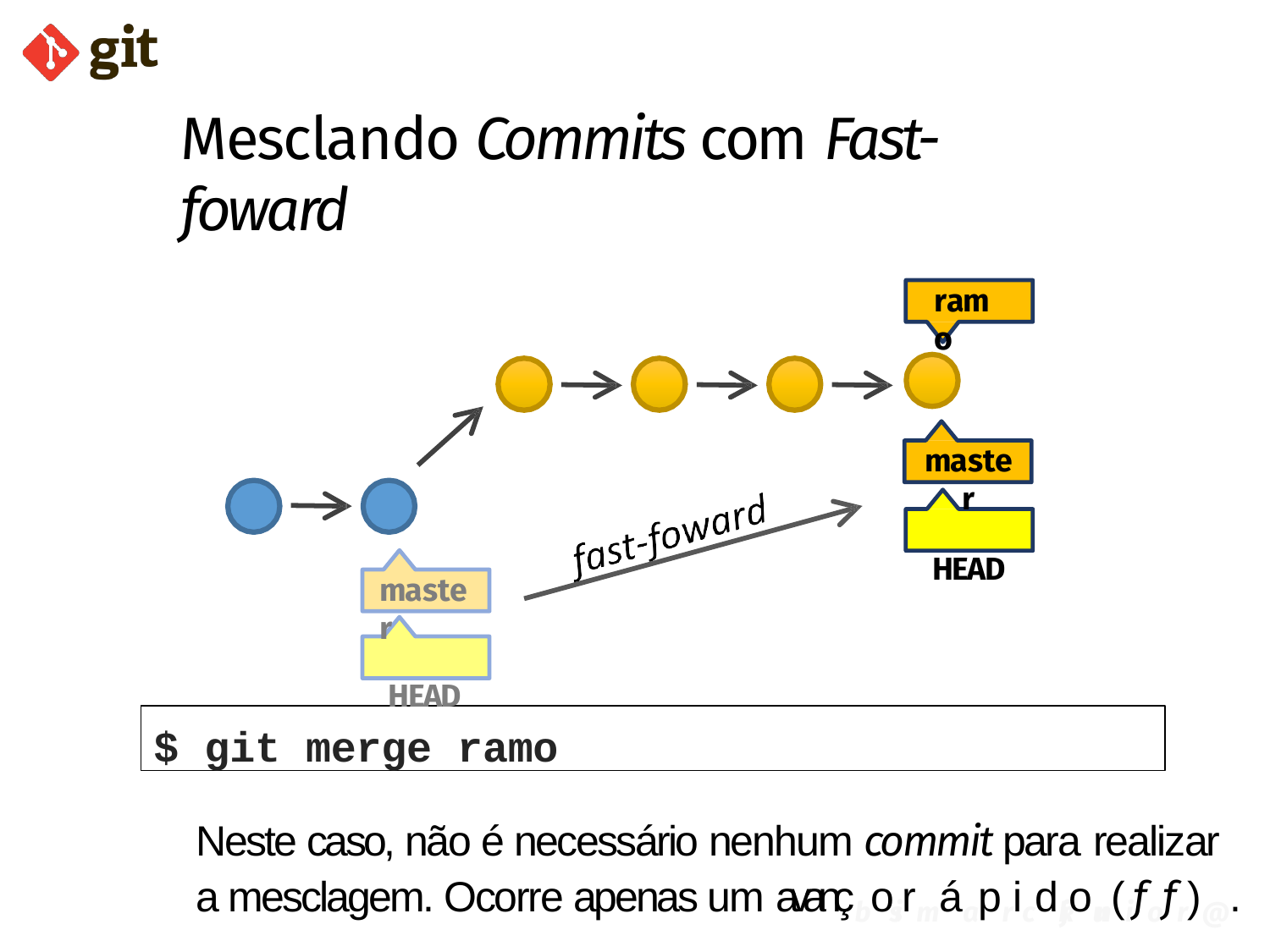

# Mesclando Commits com Fast-foward
ramo

master

HEAD

master

HEAD

$ git merge ramo
Neste caso, não é necessário nenhum commit para realizar
a mesclagem. Ocorre apenas um avançboisrmáapricdkjoun(ifofr)@. outlook.com